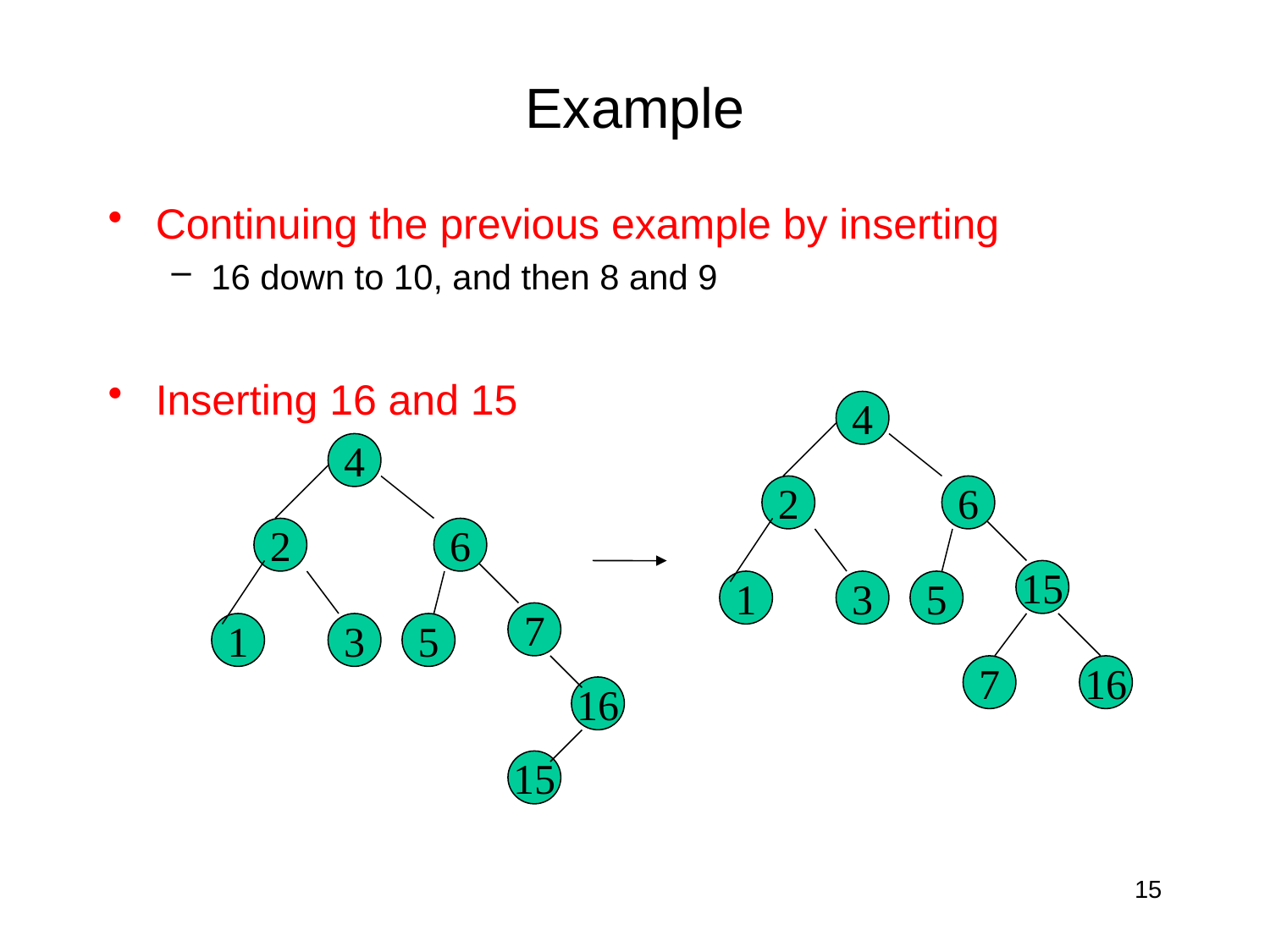

# Example
Continuing the previous example by inserting
16 down to 10, and then 8 and 9

Inserting 16 and 15
4

4

2
6
2
6

15

1
3
5
7
1
3
5

7
16
16

15
15